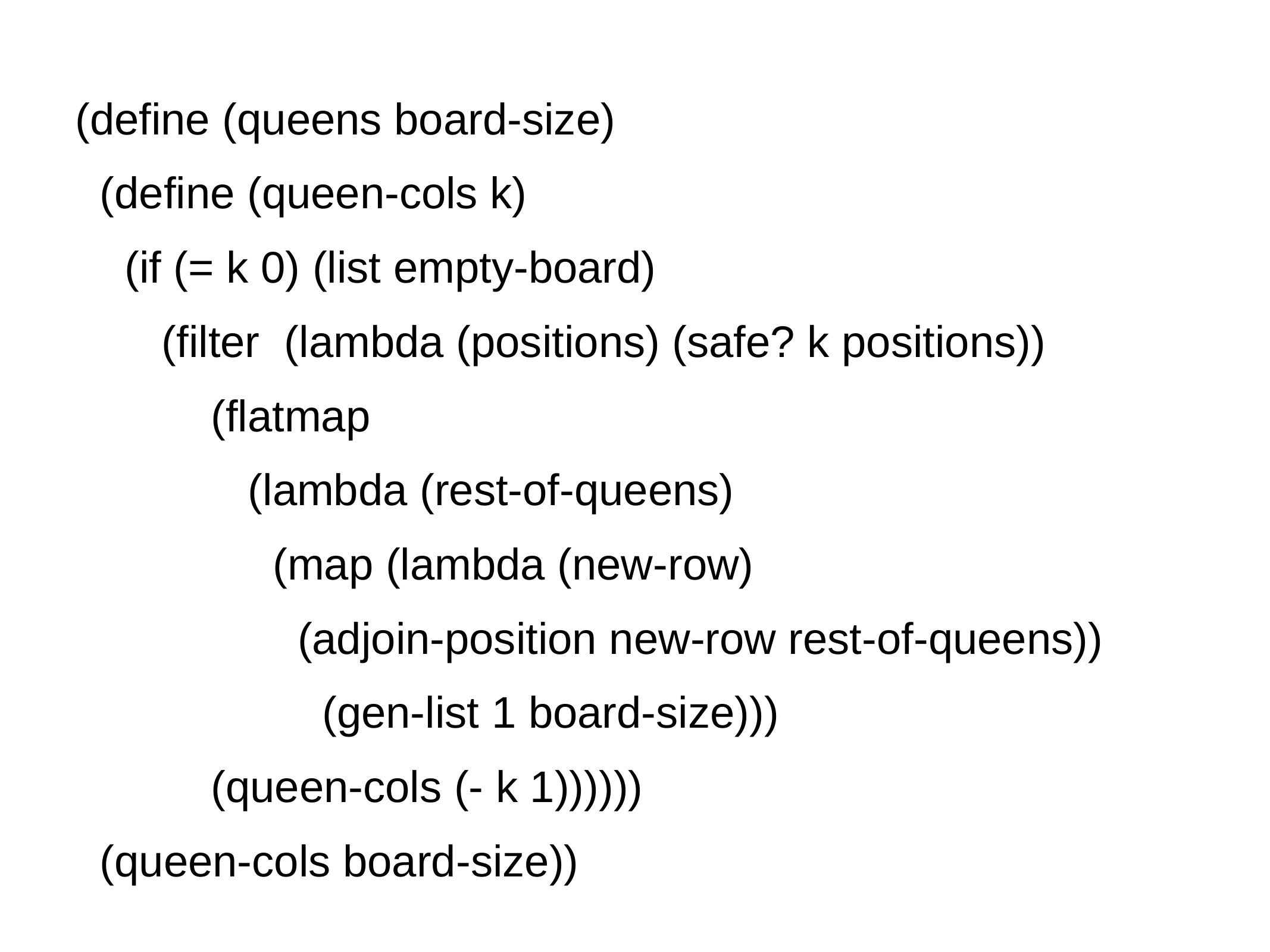

# (define (queens board-size)
  (define (queen-cols k)
    (if (= k 0) (list empty-board)
       (filter  (lambda (positions) (safe? k positions))
           (flatmap
              (lambda (rest-of-queens)
                (map (lambda (new-row)
                  (adjoin-position new-row rest-of-queens))
                    (gen-list 1 board-size)))
           (queen-cols (- k 1))))))
  (queen-cols board-size))